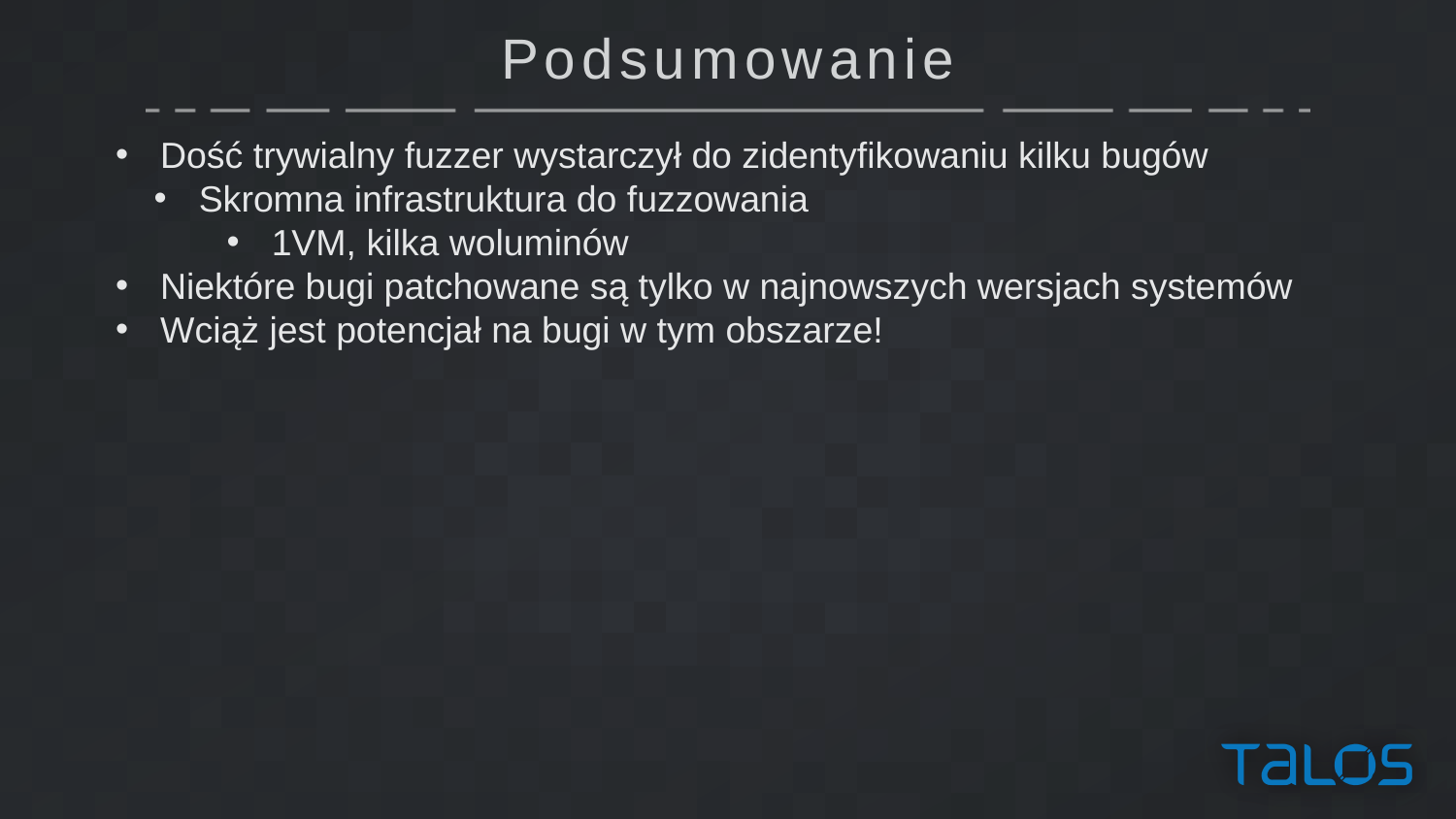

# Podsumowanie
 Dość trywialny fuzzer wystarczył do zidentyfikowaniu kilku bugów
 Skromna infrastruktura do fuzzowania
 1VM, kilka woluminów
 Niektóre bugi patchowane są tylko w najnowszych wersjach systemów
 Wciąż jest potencjał na bugi w tym obszarze!